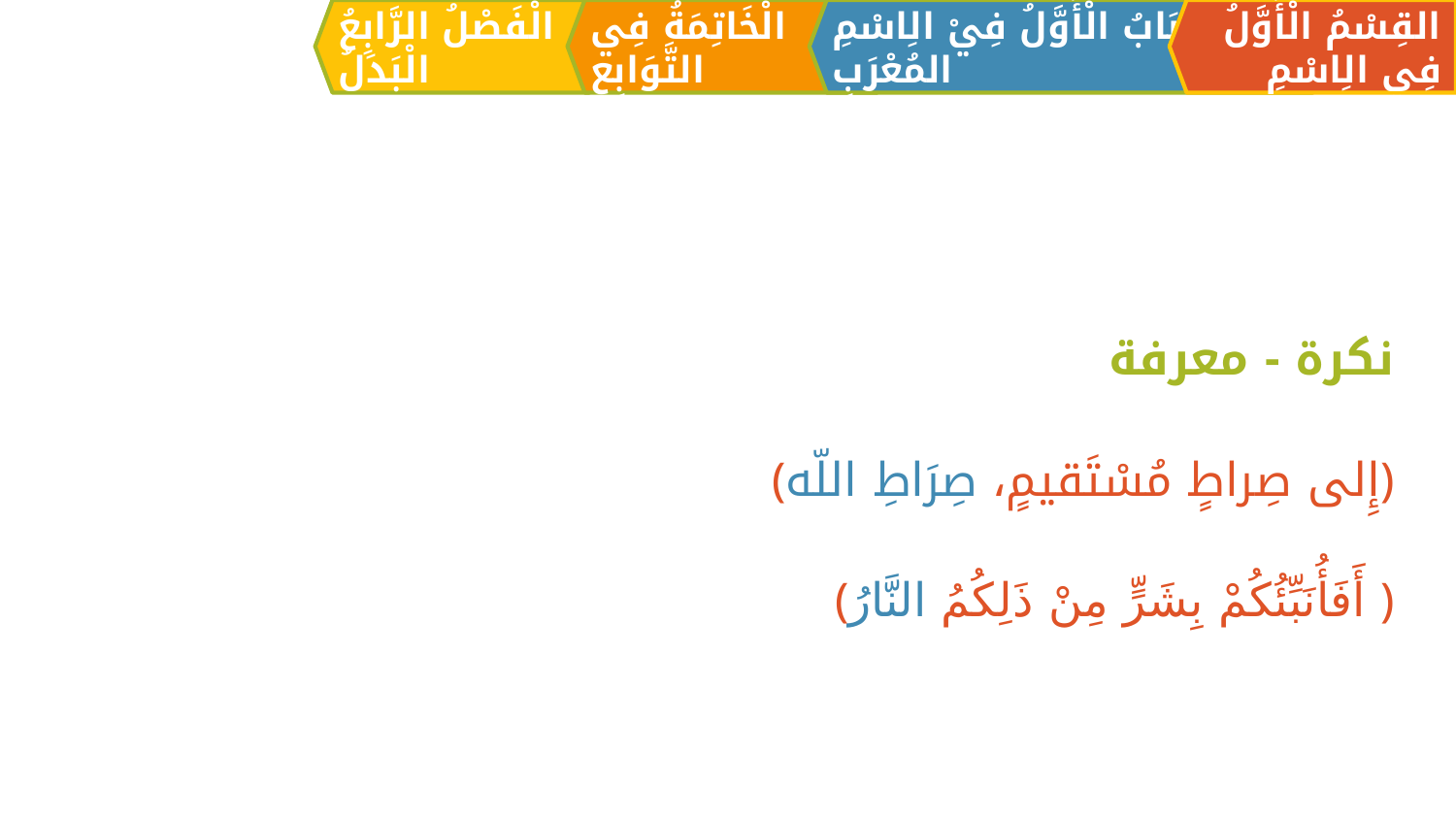

الْفَصْلُ الرَّابِعُ الْبَدَلُ
الْخَاتِمَةُ فِي التَّوَابِعِ
القِسْمُ الْأَوَّلُ فِي الِاسْمِ
اَلبَابُ الْأَوَّلُ فِيْ الِاسْمِ المُعْرَبِ
نكرة - معرفة
﴿إِلى صِراطٍ مُسْتَقيمٍ، صِرَاطِ اللّه﴾
﴿ أَفَأُنَبِّئُكُمْ بِشَرٍّ مِنْ ذَلِكُمُ النَّارُ﴾